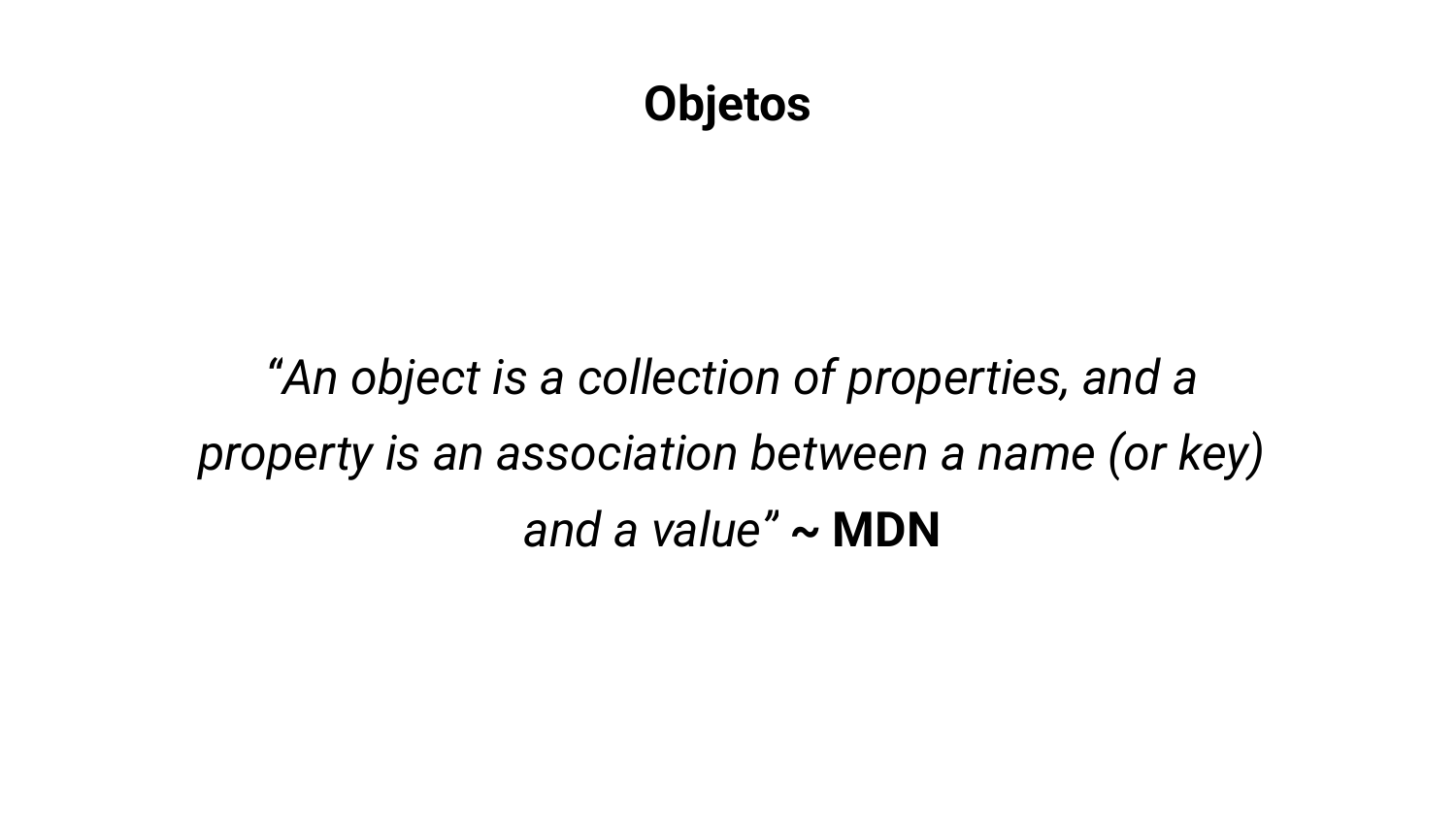

Objetos
“An object is a collection of properties, and a property is an association between a name (or key) and a value” ~ MDN